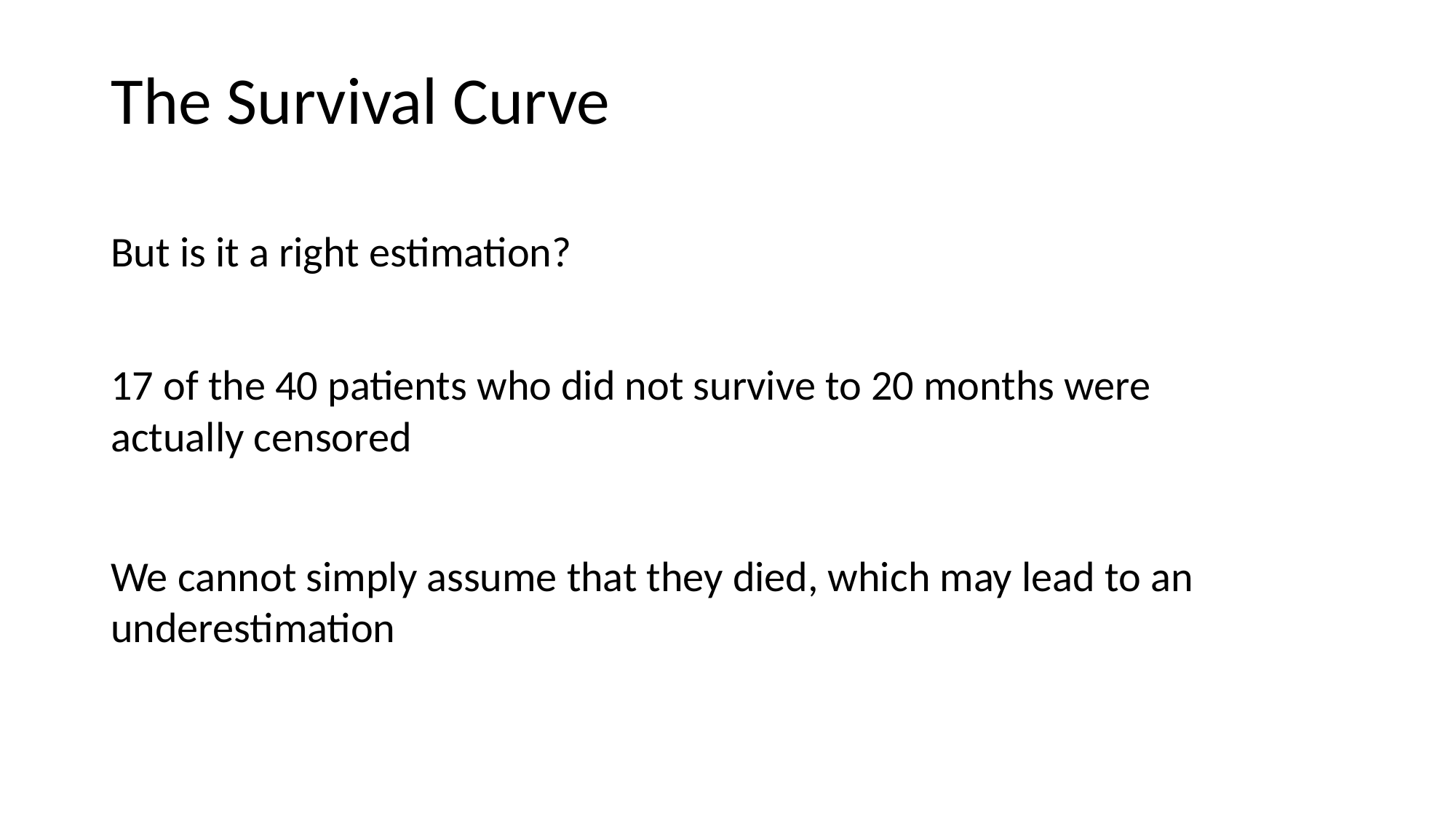

# The Survival Curve
But is it a right estimation?
17 of the 40 patients who did not survive to 20 months were actually censored

We cannot simply assume that they died, which may lead to an underestimation